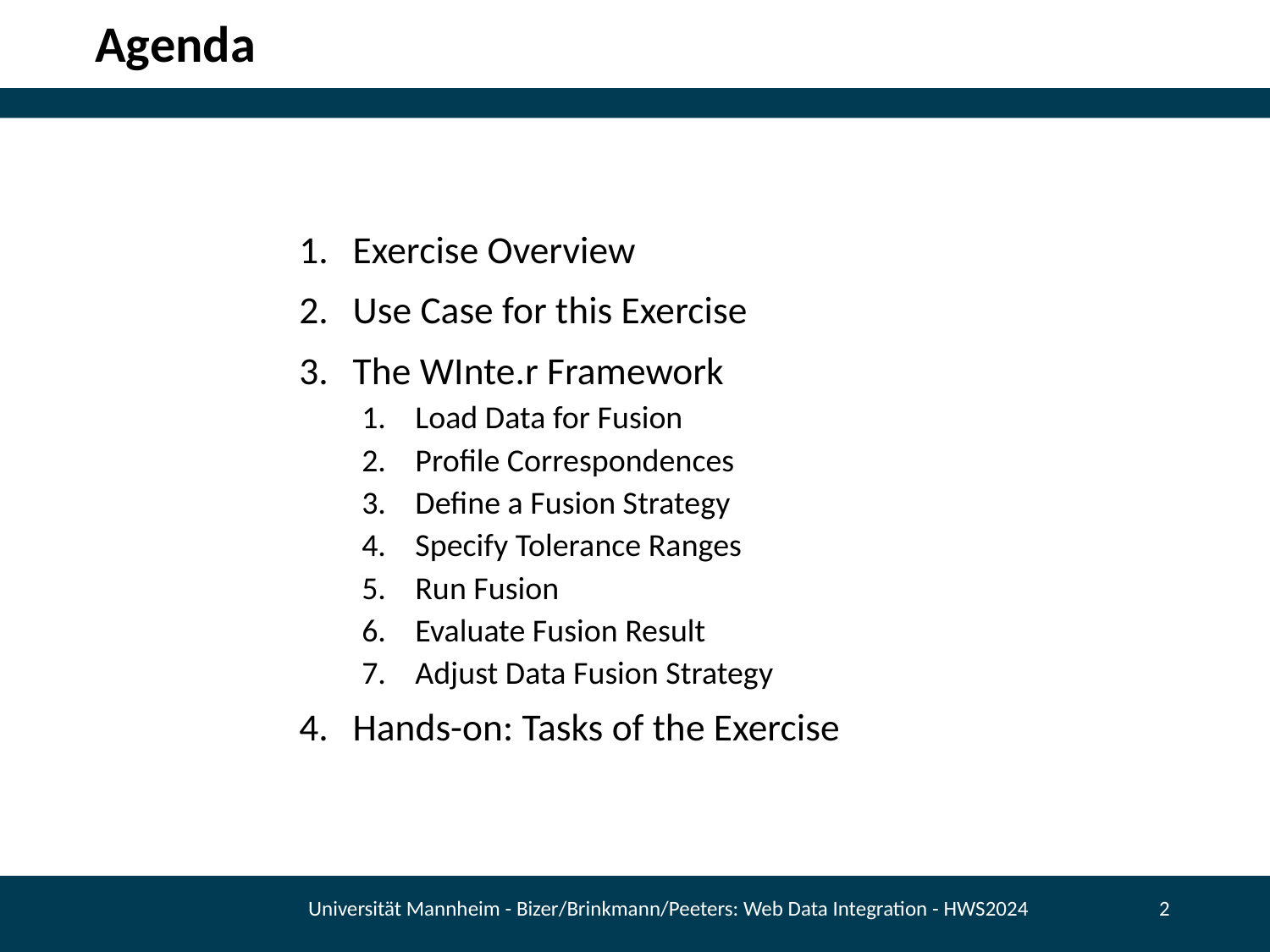

# Agenda
Exercise Overview
Use Case for this Exercise
The WInte.r Framework
Load Data for Fusion
Profile Correspondences
Define a Fusion Strategy
Specify Tolerance Ranges
Run Fusion
Evaluate Fusion Result
Adjust Data Fusion Strategy
Hands-on: Tasks of the Exercise

Universität Mannheim - Bizer/Brinkmann/Peeters: Web Data Integration - HWS2024
2